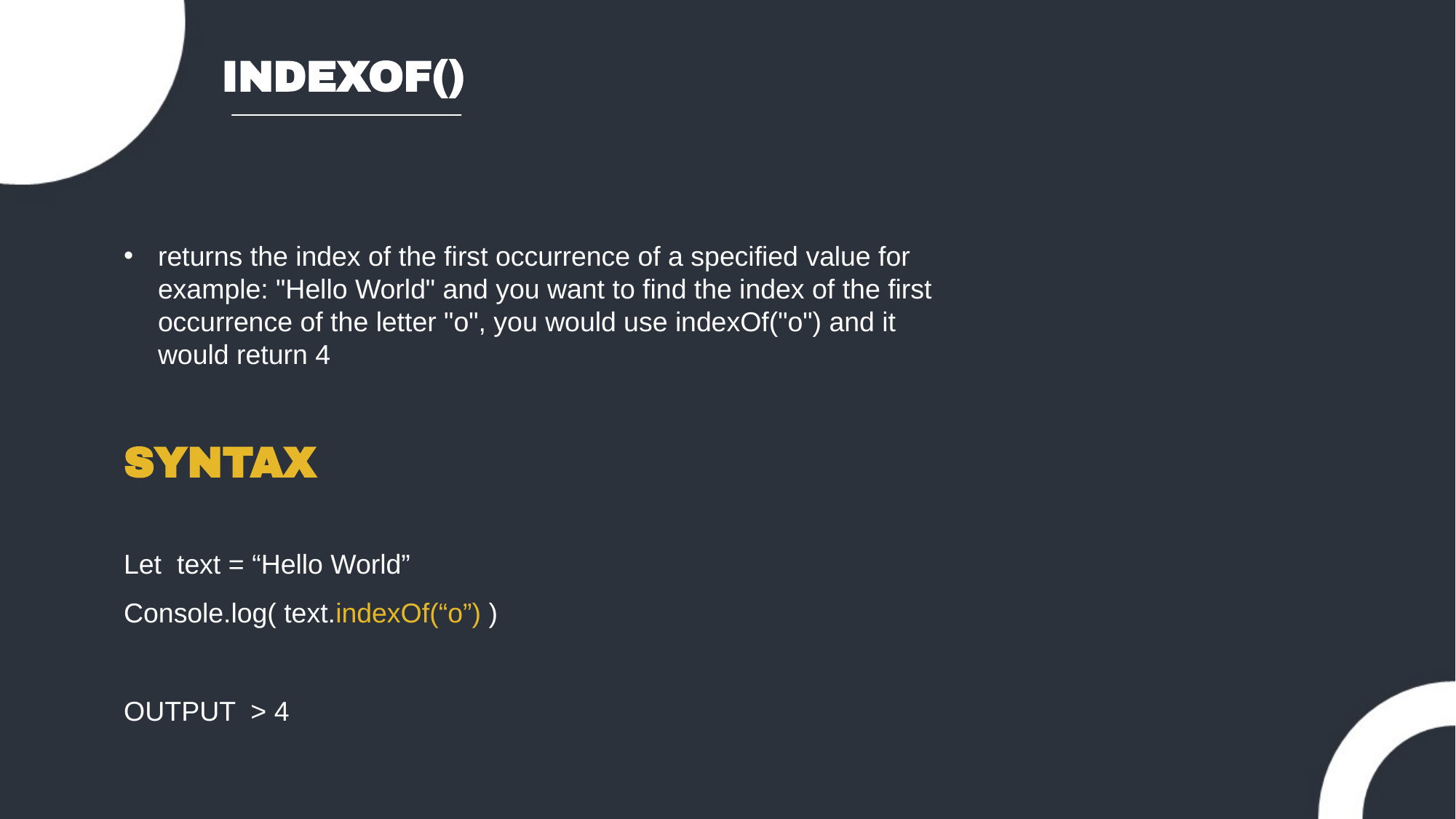

INDEXOF()
returns the index of the first occurrence of a specified value for example: "Hello World" and you want to find the index of the first occurrence of the letter "o", you would use indexOf("o") and it would return 4
SYNTAX
Let  text = “Hello World”
Console.log( text.indexOf(“o”) )

OUTPUT  > 4